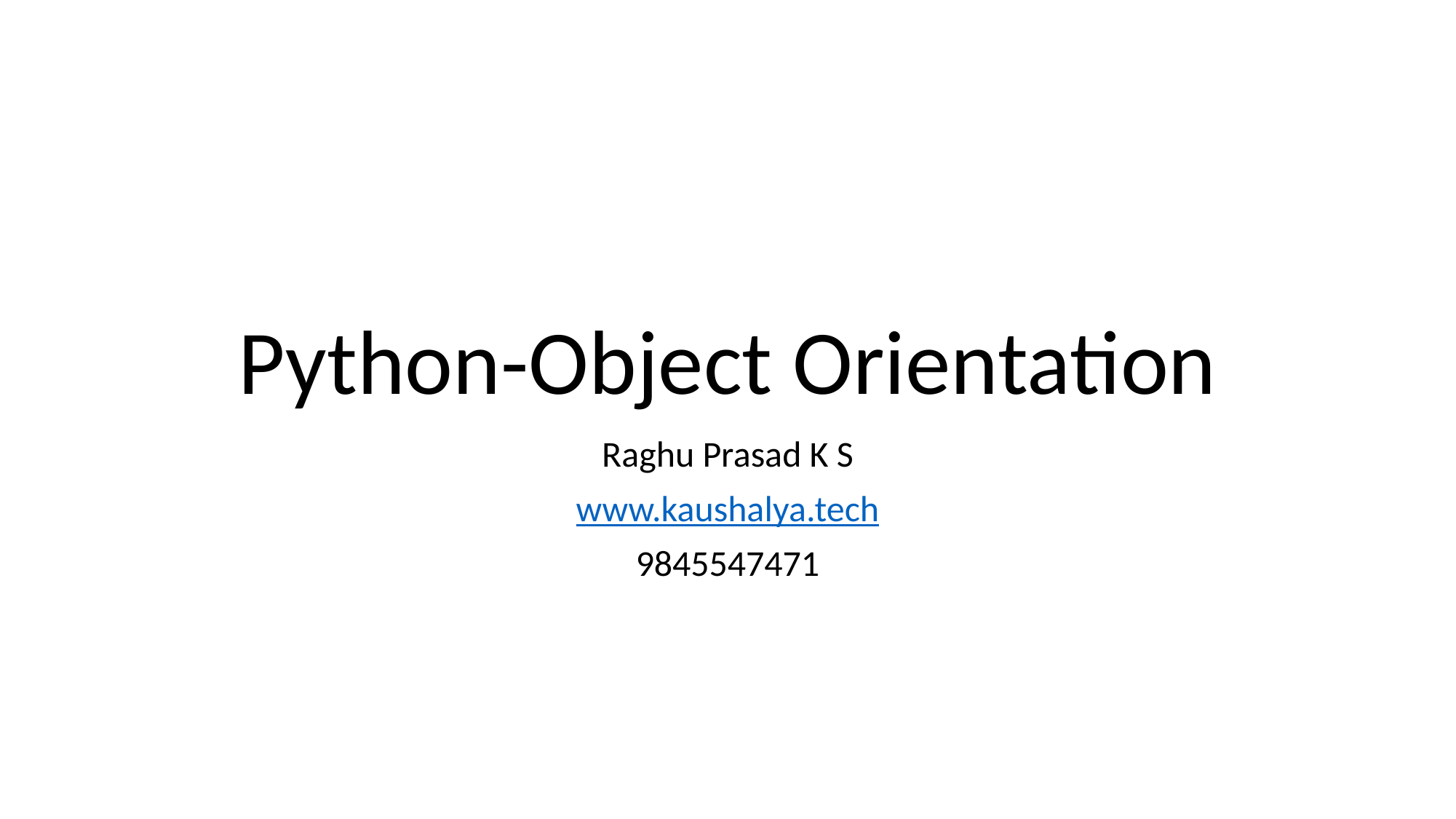

# Python-Object Orientation
Raghu Prasad K S
www.kaushalya.tech
9845547471